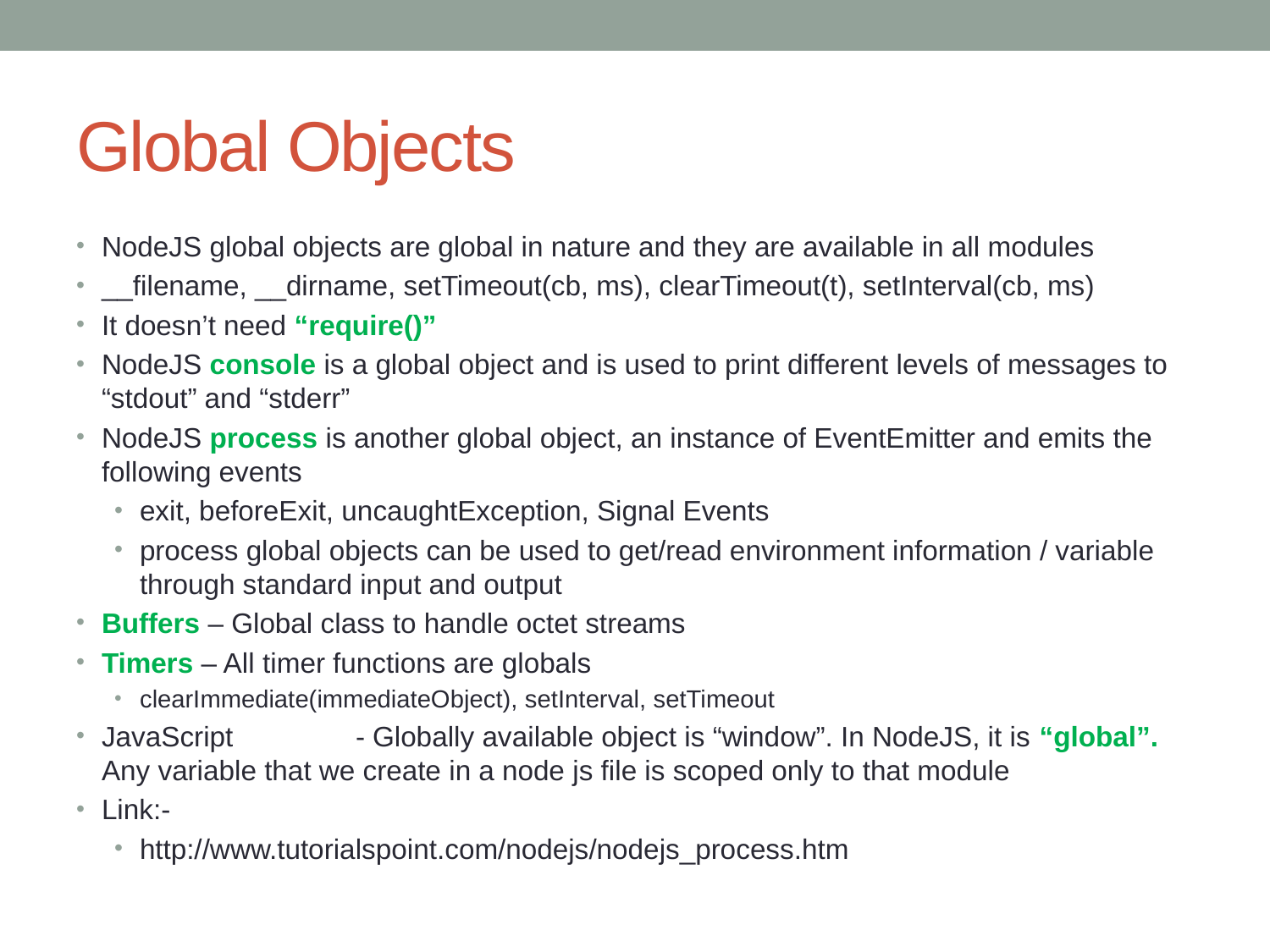

# Global Objects
NodeJS global objects are global in nature and they are available in all modules
__filename, __dirname, setTimeout(cb, ms), clearTimeout(t), setInterval(cb, ms)
It doesn’t need “require()”
NodeJS console is a global object and is used to print different levels of messages to “stdout” and “stderr”
NodeJS process is another global object, an instance of EventEmitter and emits the following events
exit, beforeExit, uncaughtException, Signal Events
process global objects can be used to get/read environment information / variable through standard input and output
Buffers – Global class to handle octet streams
Timers – All timer functions are globals
clearImmediate(immediateObject), setInterval, setTimeout
JavaScript	- Globally available object is “window”. In NodeJS, it is “global”. Any variable that we create in a node js file is scoped only to that module
Link:-
http://www.tutorialspoint.com/nodejs/nodejs_process.htm